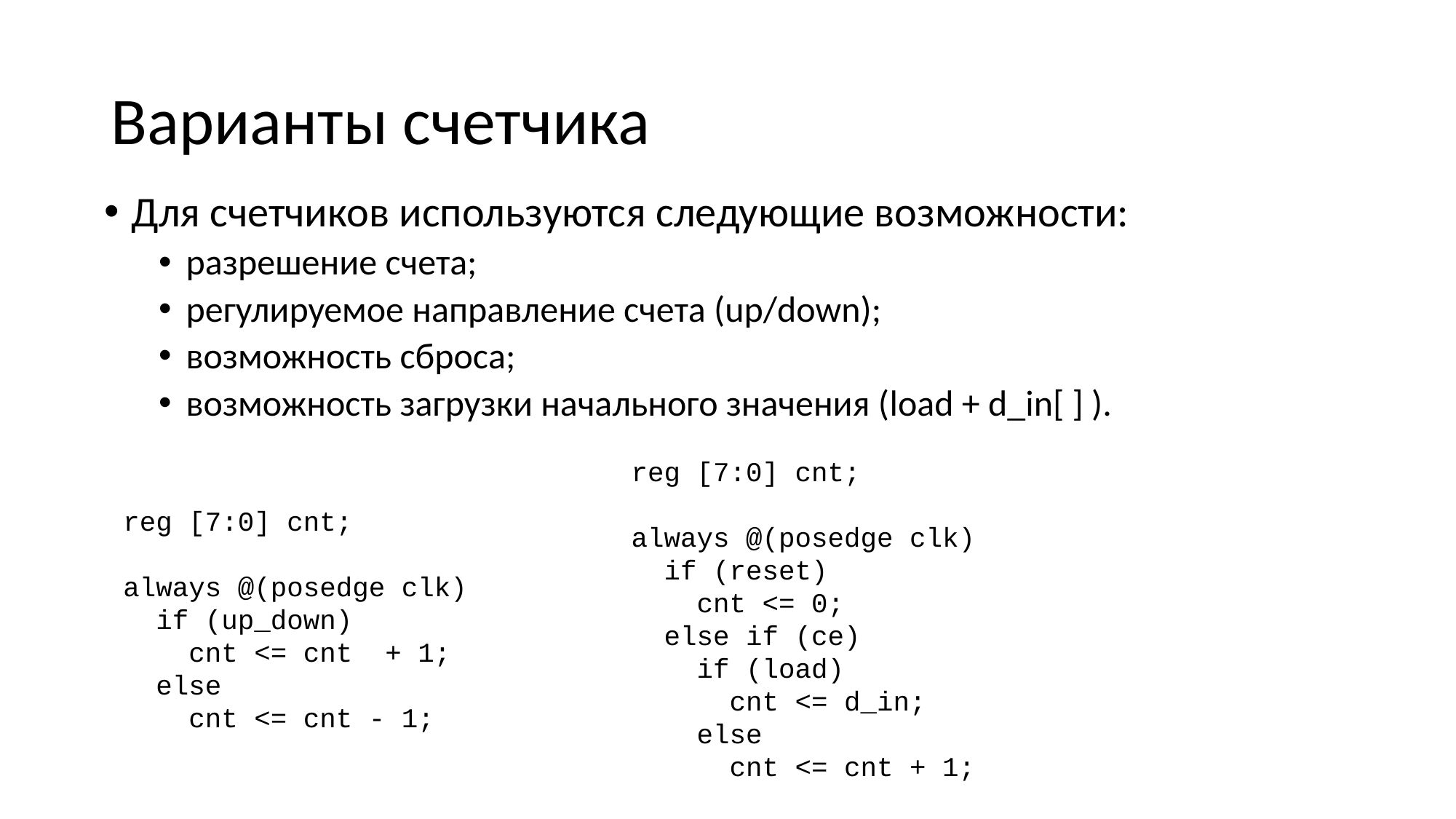

# Варианты счетчика
Для счетчиков используются следующие возможности:
разрешение счета;
регулируемое направление счета (up/down);
возможность сброса;
возможность загрузки начального значения (load + d_in[ ] ).

reg [7:0] cnt;

always @(posedge clk)
  if (reset)
    cnt <= 0;
  else if (ce)
    if (load)
      cnt <= d_in;
    else
      cnt <= cnt + 1;
reg [7:0] cnt;

always @(posedge clk)
  if (up_down)
    cnt <= cnt  + 1;
  else
    cnt <= cnt - 1;